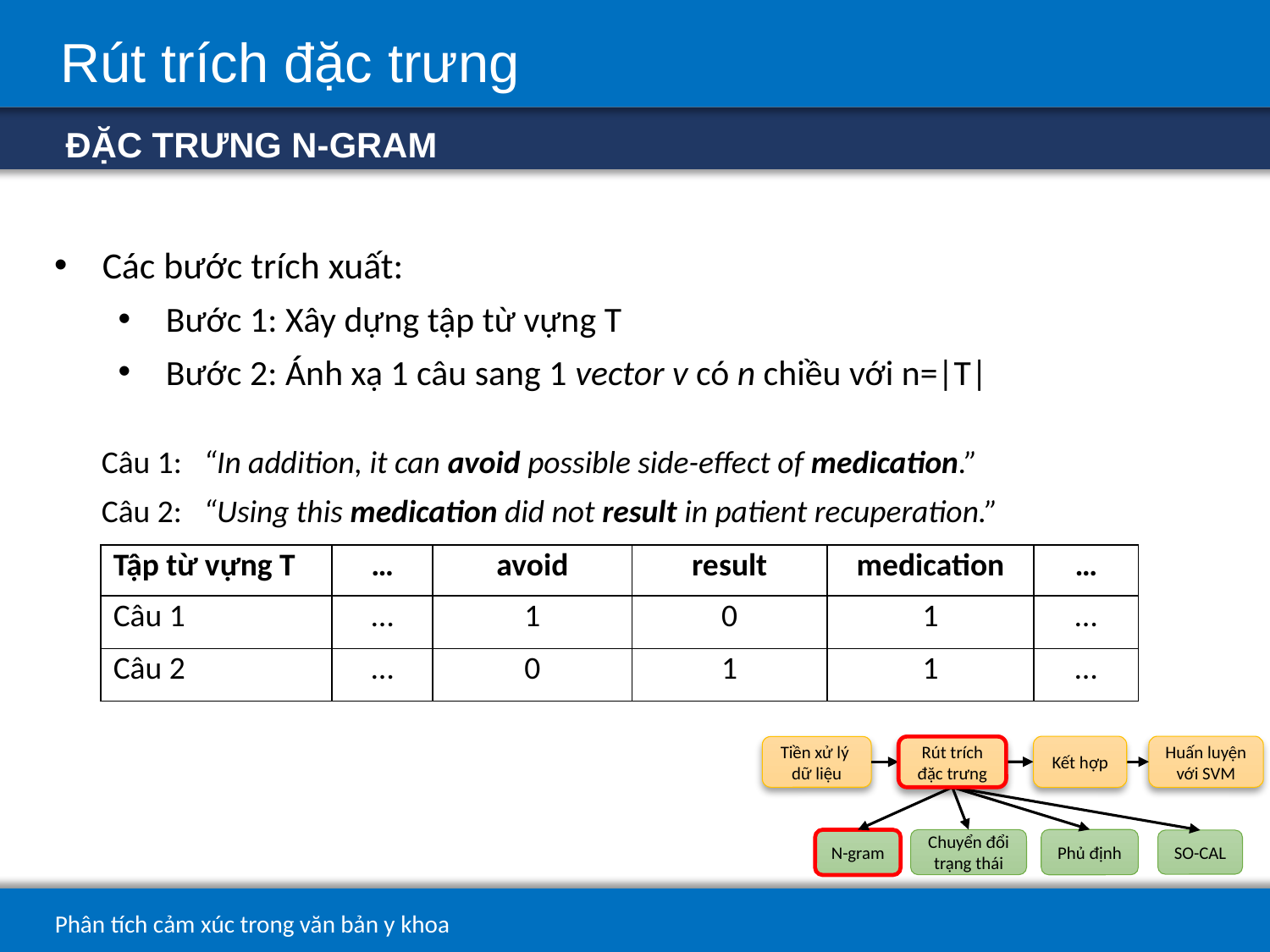

# Rút trích đặc trưng

ĐẶC TRƯNG N-GRAM
Các bước trích xuất:
Bước 1: Xây dựng tập từ vựng T
Bước 2: Ánh xạ 1 câu sang 1 vector v có n chiều với n=|T|
Câu 1:   “In addition, it can avoid possible side-effect of medication.”
Câu 2:   “Using this medication did not result in patient recuperation.”
| Tập từ vựng T | … | avoid | result | medication | … |
| --- | --- | --- | --- | --- | --- |
| Câu 1 | … | 1 | 0 | 1 | … |
| Câu 2 | … | 0 | 1 | 1 | … |
Kết hợp
Rút trích đặc trưng
Phủ định
Chuyển đổi trạng thái
N-gram
SO-CAL
Huấn luyện với SVM
Tiền xử lý
dữ liệu

10
Phân tích cảm xúc trong văn bản y khoa